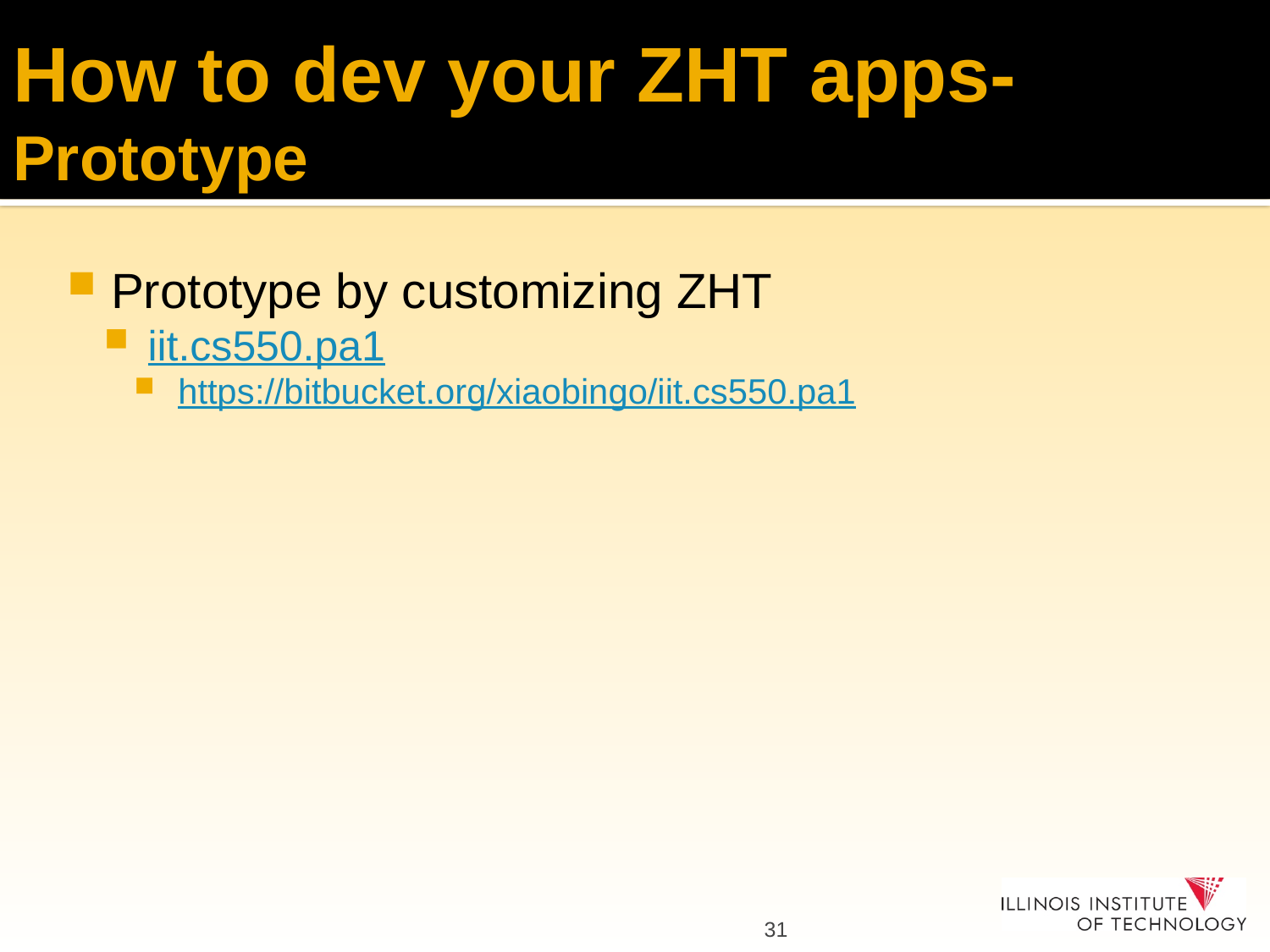

# How to dev your ZHT apps- Prototype
Prototype by customizing ZHT
iit.cs550.pa1
https://bitbucket.org/xiaobingo/iit.cs550.pa1

31